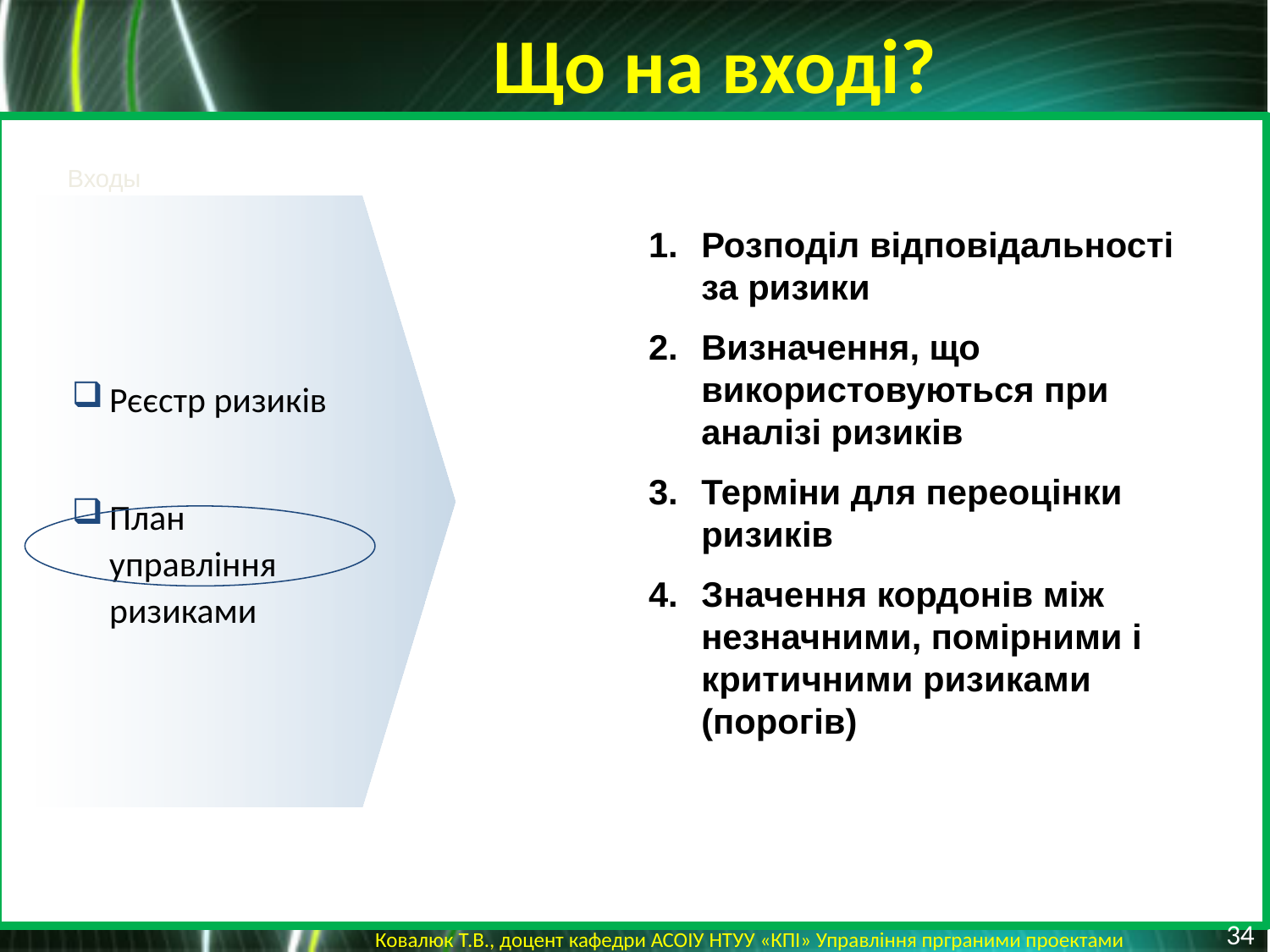

Що на вході?
Входы
Рєєстр ризиків
План управління ризиками
Розподіл відповідальності за ризики
Визначення, що використовуються при аналізі ризиків
Терміни для переоцінки ризиків
Значення кордонів між незначними, помірними і критичними ризиками (порогів)

34